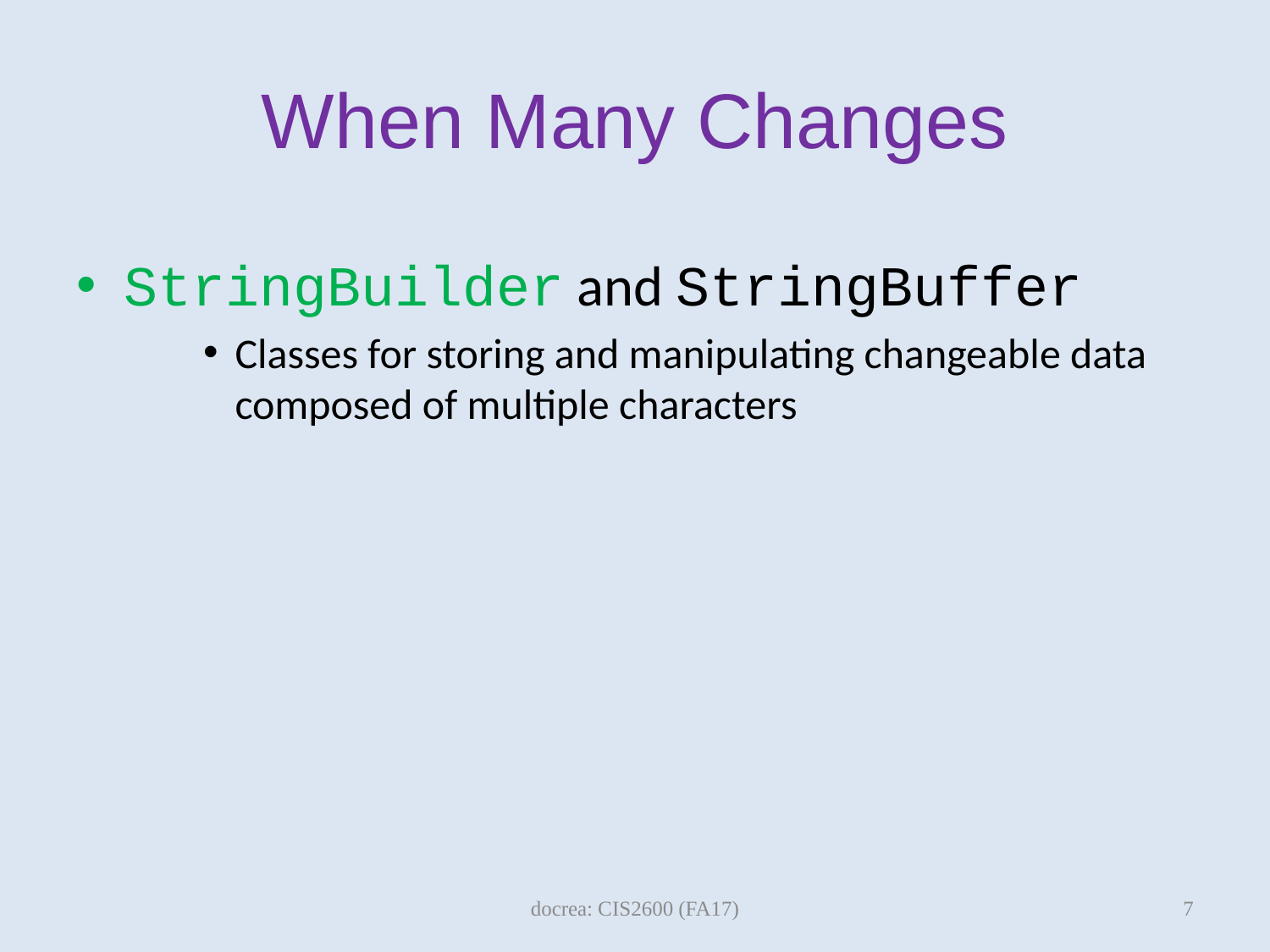

# When Many Changes
StringBuilder and StringBuffer
Classes for storing and manipulating changeable data composed of multiple characters
7
docrea: CIS2600 (FA17)